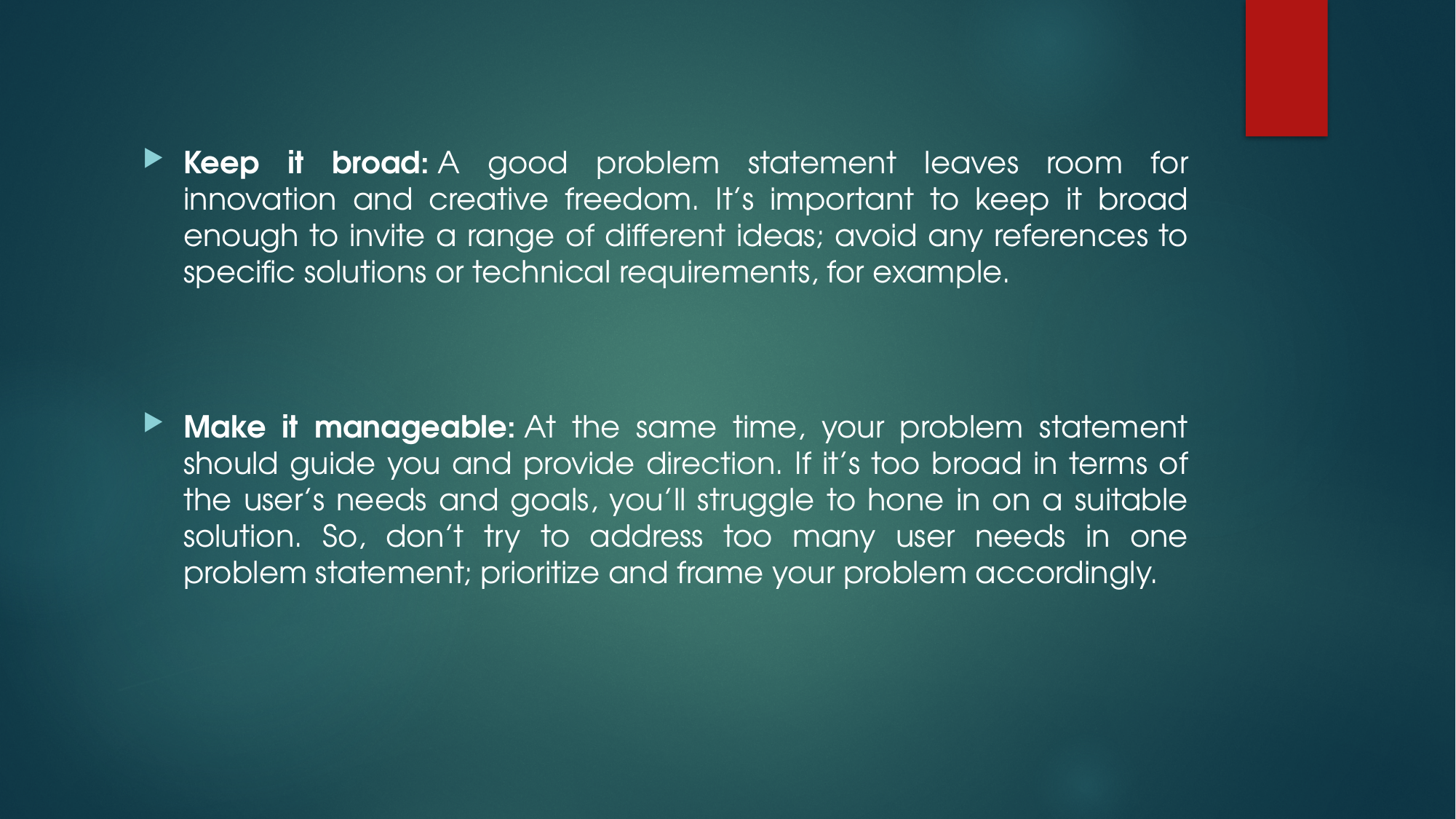

Keep it broad: A good problem statement leaves room for innovation and creative freedom. It’s important to keep it broad enough to invite a range of different ideas; avoid any references to specific solutions or technical requirements, for example.

Make it manageable: At the same time, your problem statement should guide you and provide direction. If it’s too broad in terms of the user’s needs and goals, you’ll struggle to hone in on a suitable solution. So, don’t try to address too many user needs in one problem statement; prioritize and frame your problem accordingly.